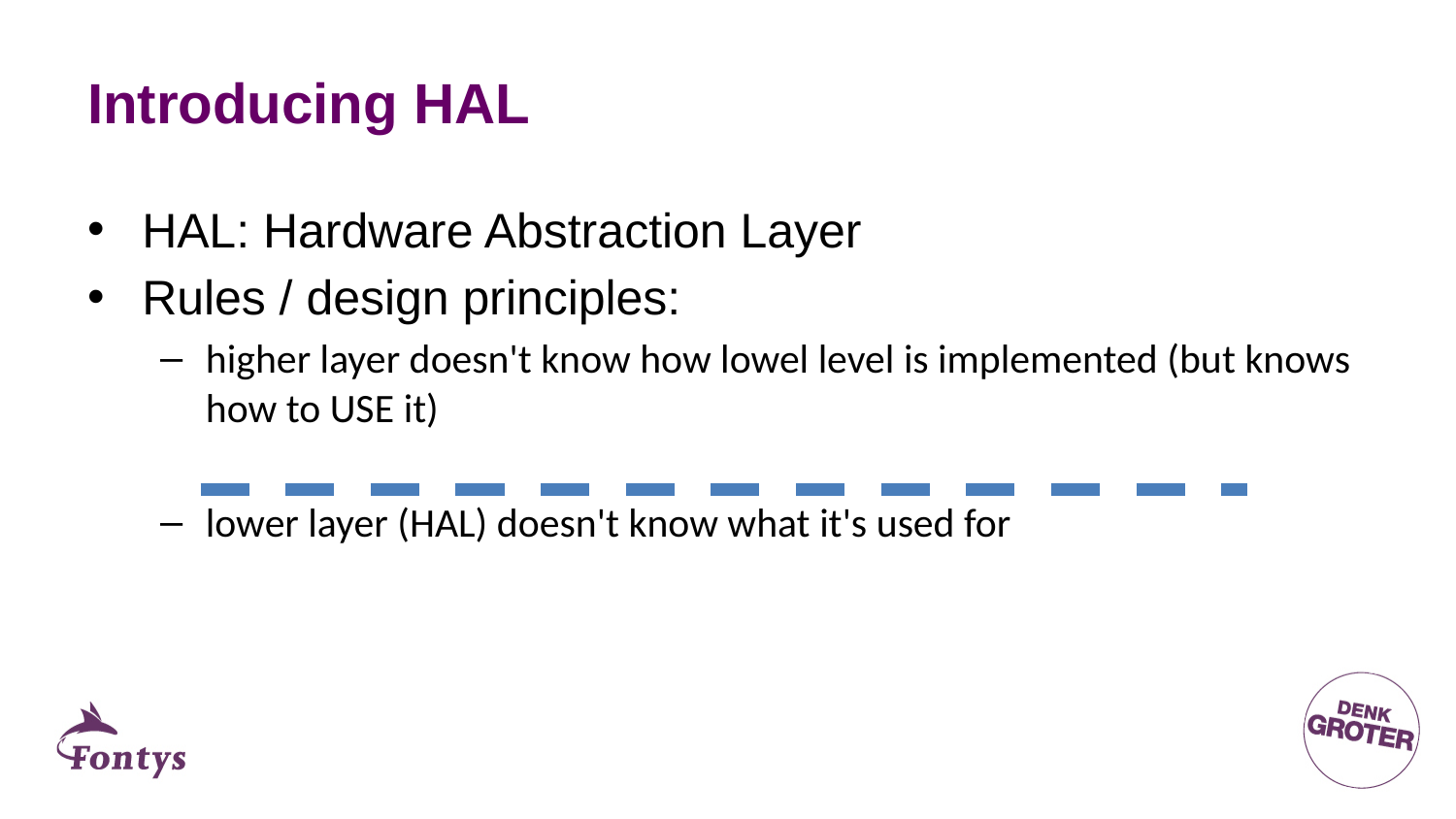

# Introducing HAL
HAL: Hardware Abstraction Layer
Rules / design principles:
higher layer doesn't know how lowel level is implemented (but knows how to USE it)
lower layer (HAL) doesn't know what it's used for